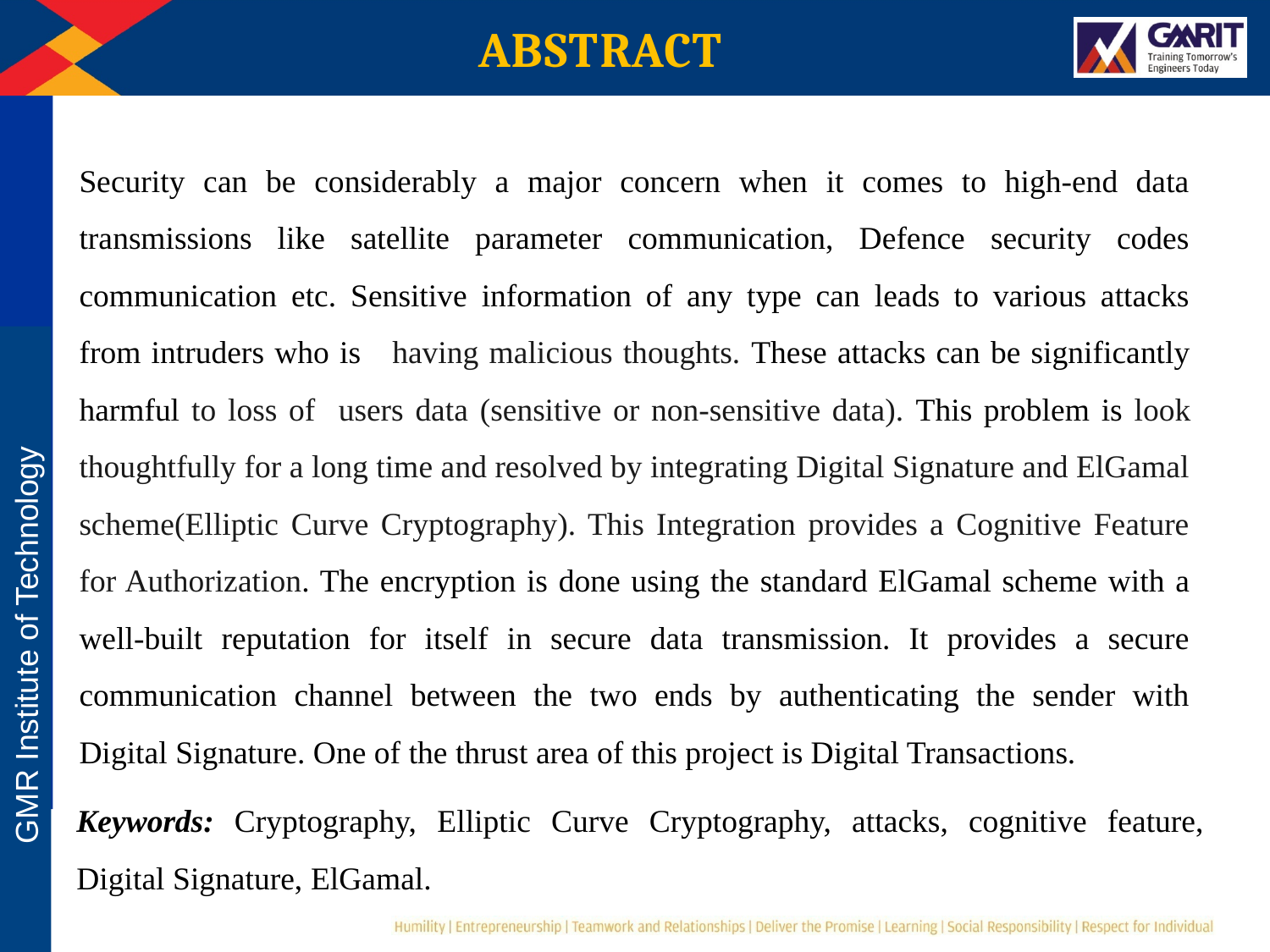

ABSTRACT

Security can be considerably a major concern when it comes to high-end data transmissions like satellite parameter communication, Defence security codes communication etc. Sensitive information of any type can leads to various attacks from intruders who is   having malicious thoughts. These attacks can be significantly harmful to loss of  users data (sensitive or non-sensitive data). This problem is look thoughtfully for a long time and resolved by integrating Digital Signature and ElGamal scheme(Elliptic Curve Cryptography). This Integration provides a Cognitive Feature for Authorization. The encryption is done using the standard ElGamal scheme with a well-built reputation for itself in secure data transmission. It provides a secure communication channel between the two ends by authenticating the sender with Digital Signature. One of the thrust area of this project is Digital Transactions.
Keywords: Cryptography, Elliptic Curve Cryptography, attacks, cognitive feature, Digital Signature, ElGamal.